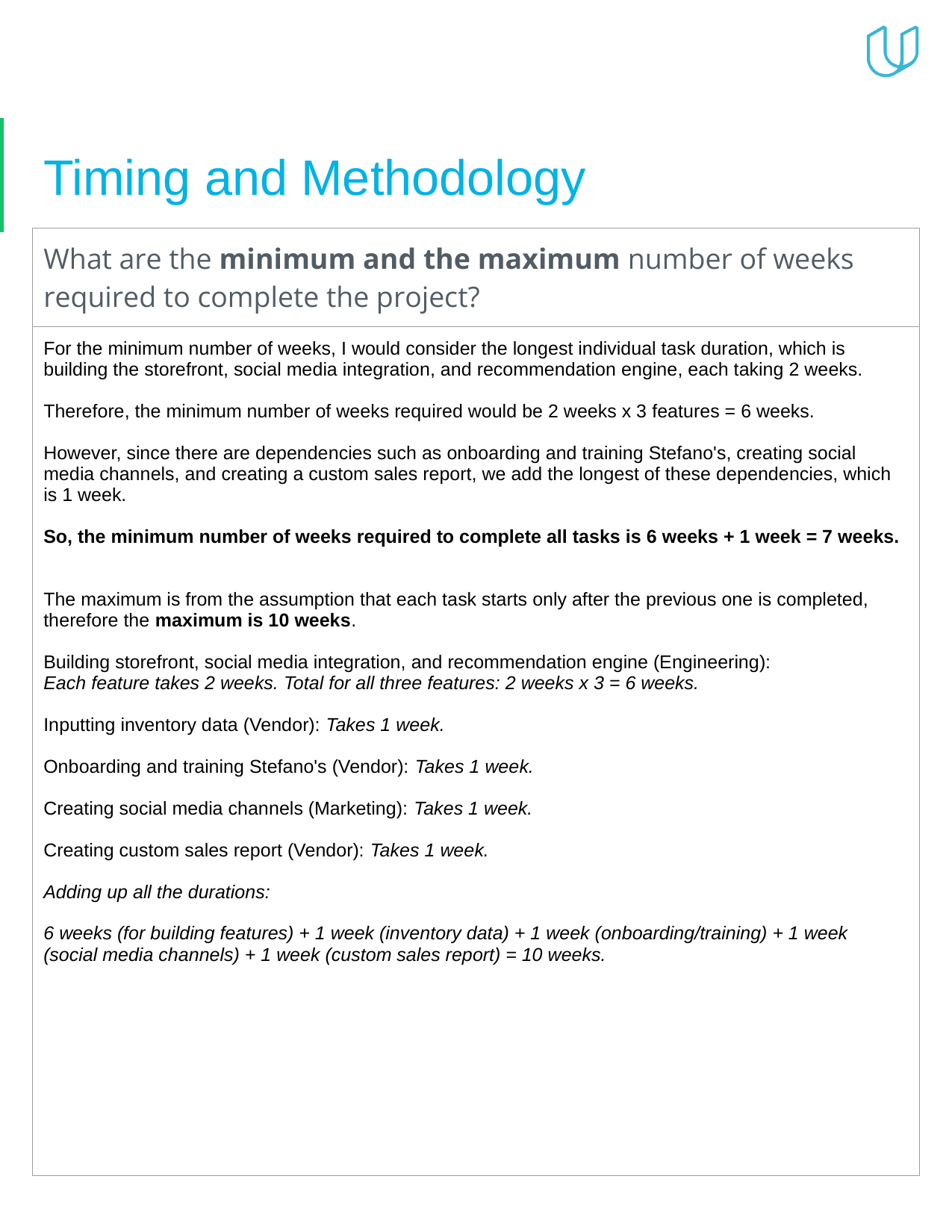

# Timing and Methodology
| What are the minimum and the maximum number of weeks required to complete the project? |
| --- |
| For the minimum number of weeks, I would consider the longest individual task duration, which is building the storefront, social media integration, and recommendation engine, each taking 2 weeks. Therefore, the minimum number of weeks required would be 2 weeks x 3 features = 6 weeks. However, since there are dependencies such as onboarding and training Stefano's, creating social media channels, and creating a custom sales report, we add the longest of these dependencies, which is 1 week. So, the minimum number of weeks required to complete all tasks is 6 weeks + 1 week = 7 weeks. The maximum is from the assumption that each task starts only after the previous one is completed, therefore the maximum is 10 weeks. Building storefront, social media integration, and recommendation engine (Engineering): Each feature takes 2 weeks. Total for all three features: 2 weeks x 3 = 6 weeks. Inputting inventory data (Vendor): Takes 1 week. Onboarding and training Stefano's (Vendor): Takes 1 week. Creating social media channels (Marketing): Takes 1 week. Creating custom sales report (Vendor): Takes 1 week. Adding up all the durations: 6 weeks (for building features) + 1 week (inventory data) + 1 week (onboarding/training) + 1 week (social media channels) + 1 week (custom sales report) = 10 weeks. |